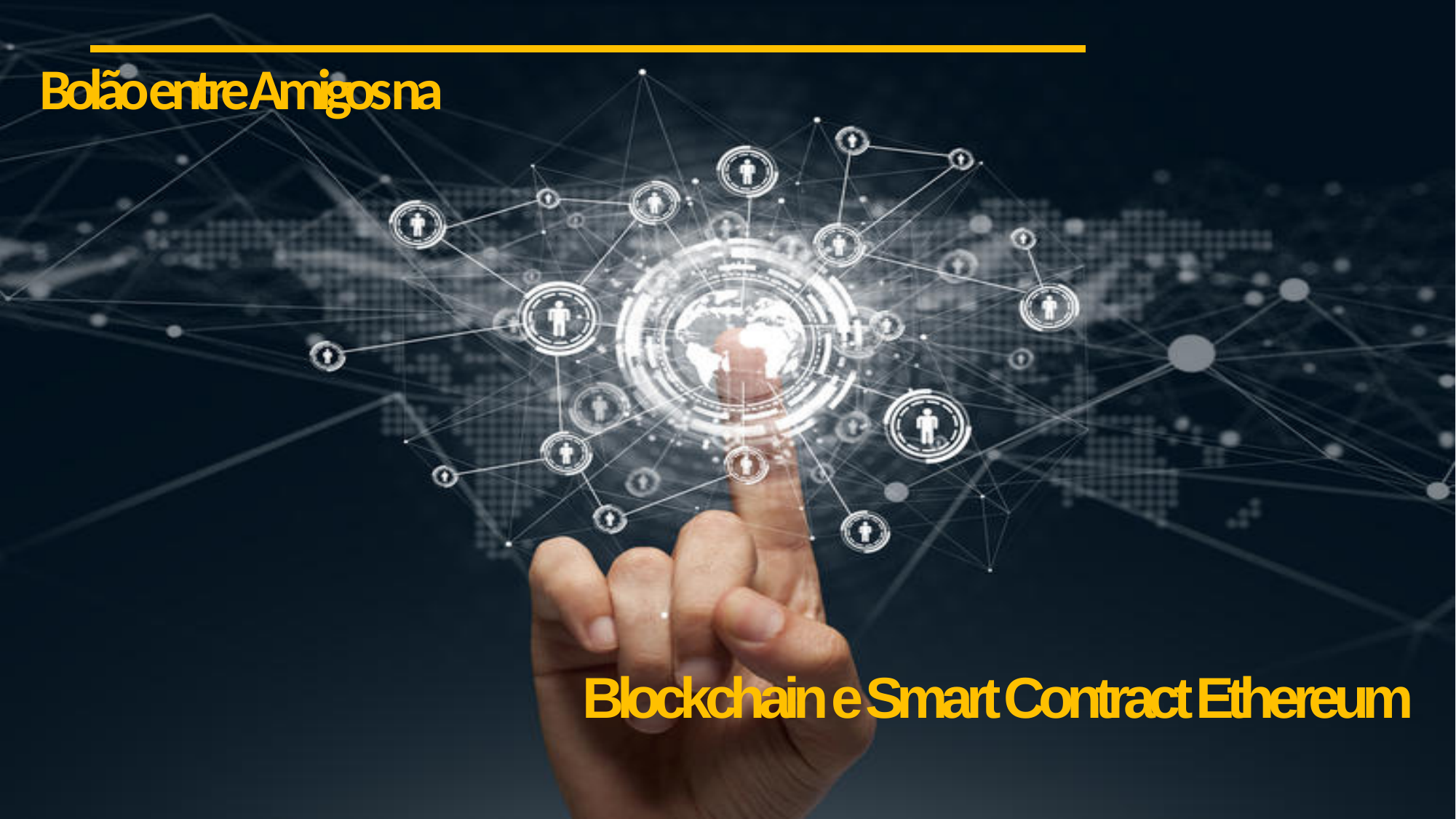

Bolão entre Amigos na

Blockchain e Smart Contract Ethereum